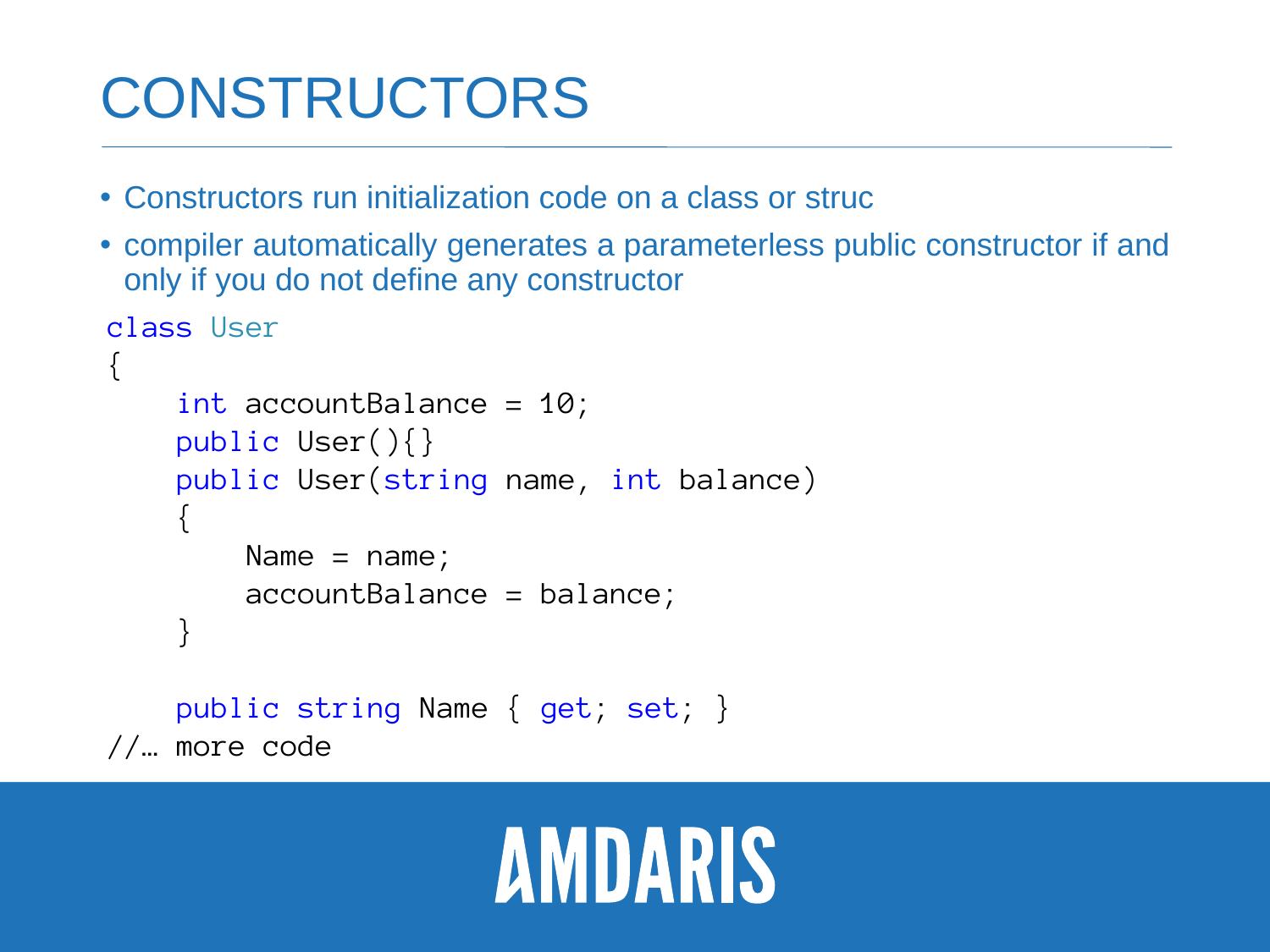

# Constructors
Constructors run initialization code on a class or struc
compiler automatically generates a parameterless public constructor if and only if you do not define any constructor

class User
{
    int accountBalance = 10;
    public User(){}
    public User(string name, int balance)
    {
        Name = name;
        accountBalance = balance;
    }

    public string Name { get; set; }
//… more code